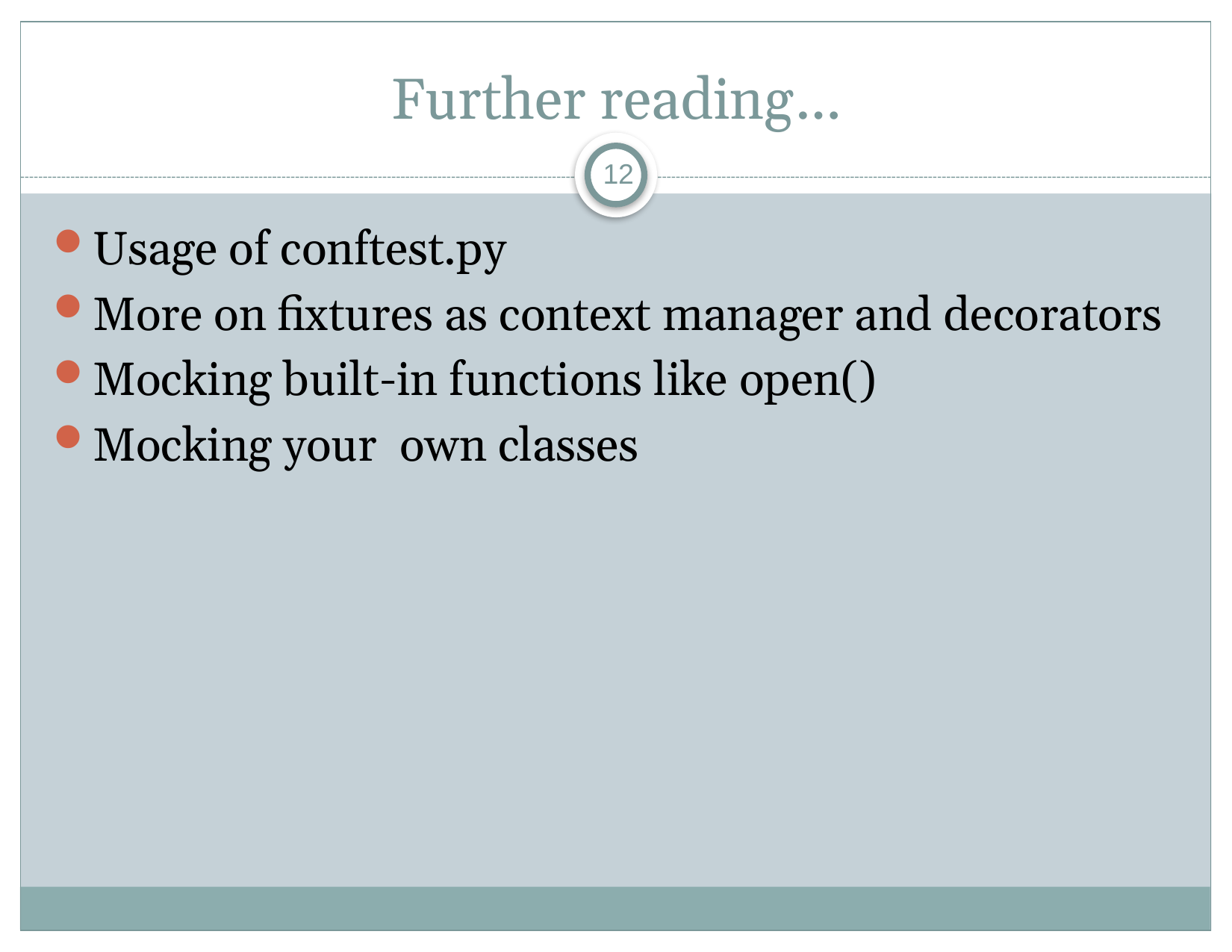

# Further reading…
12
Usage of conftest.py
More on fixtures as context manager and decorators
Mocking built-in functions like open()
Mocking your  own classes